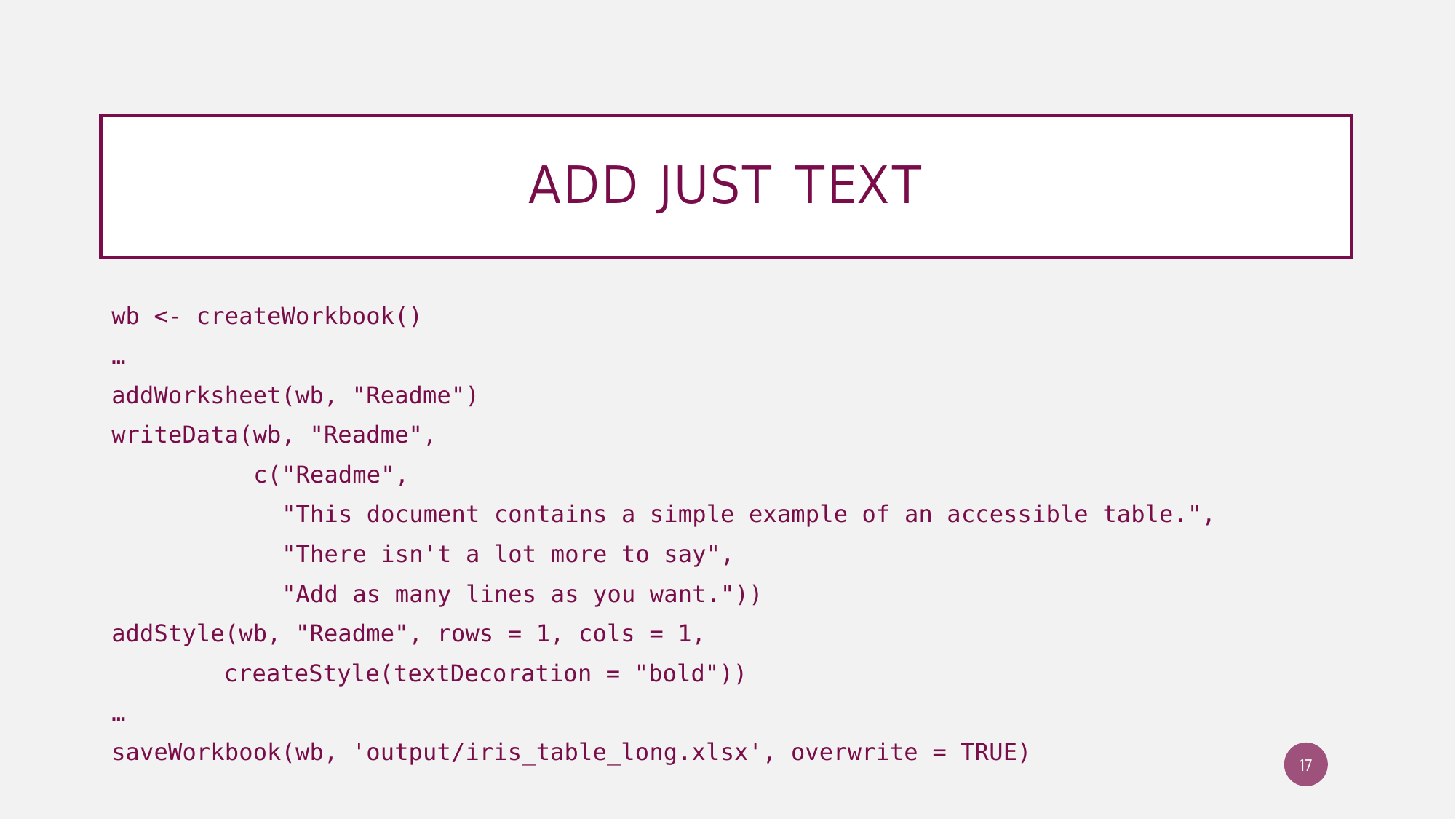

# Add just text
wb <- createWorkbook()
…
addWorksheet(wb, "Readme")
writeData(wb, "Readme",
          c("Readme",
            "This document contains a simple example of an accessible table.",
            "There isn't a lot more to say",
            "Add as many lines as you want."))
addStyle(wb, "Readme", rows = 1, cols = 1,
	  createStyle(textDecoration = "bold"))
…
saveWorkbook(wb, 'output/iris_table_long.xlsx', overwrite = TRUE)
17